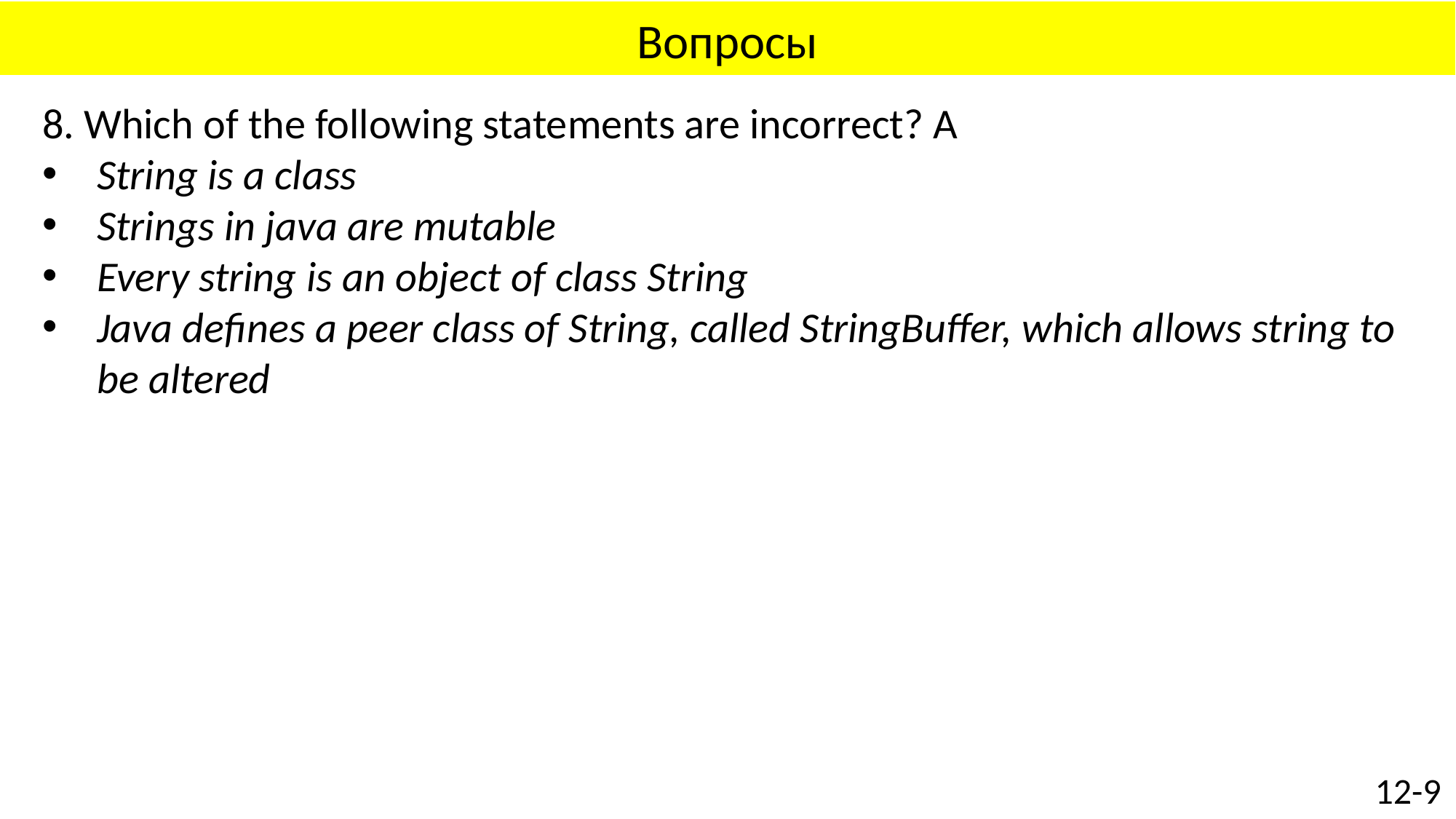

# Вопросы
8. Which of the following statements are incorrect? A
String is a class
Strings in java are mutable
Every string is an object of class String
Java defines a peer class of String, called StringBuffer, which allows string to be altered

12-9